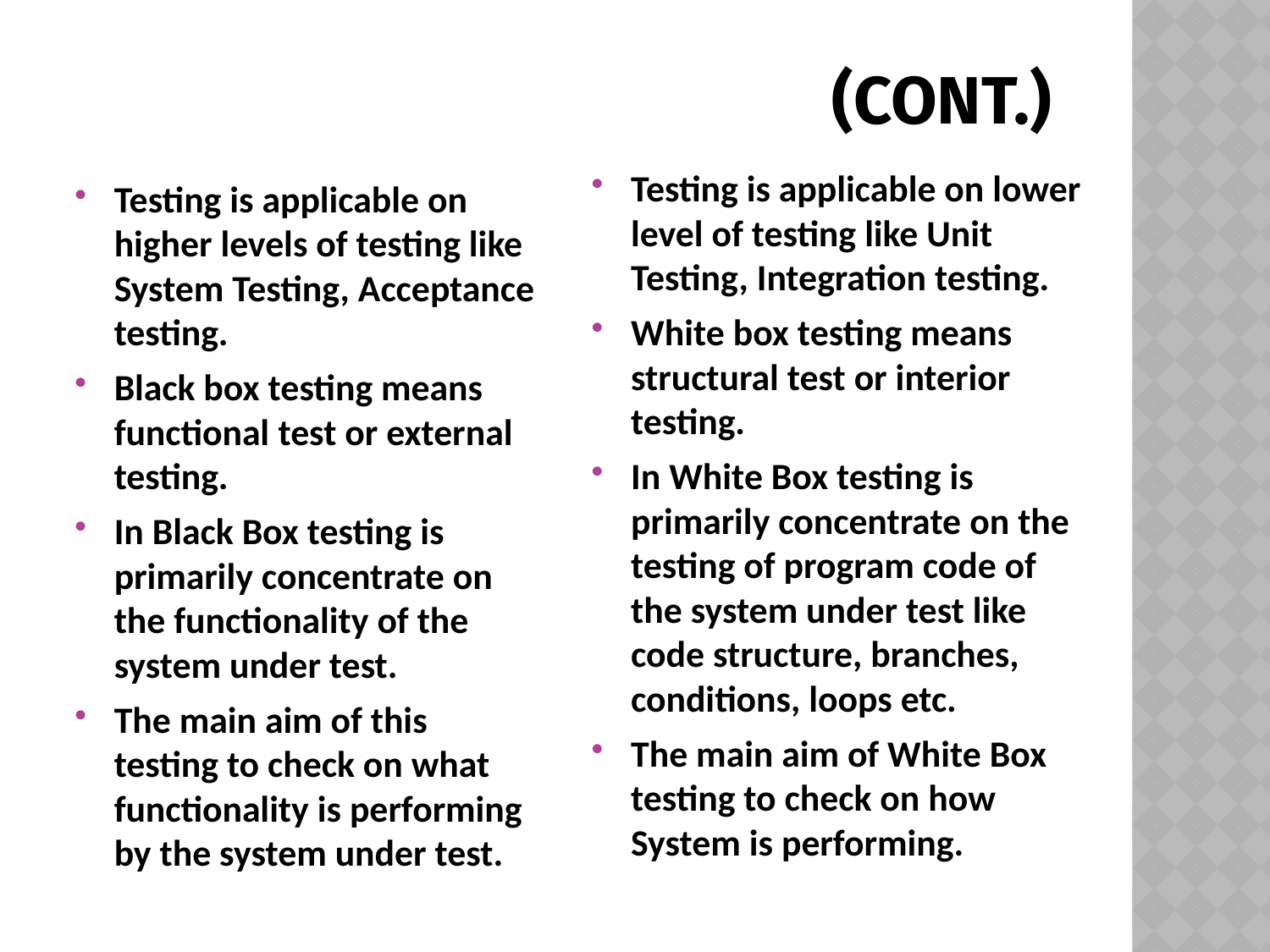

# (CONT.)
Testing is applicable on lower level of testing like Unit Testing, Integration testing.
White box testing means structural test or interior testing.
In White Box testing is primarily concentrate on the testing of program code of the system under test like code structure, branches, conditions, loops etc.
The main aim of White Box testing to check on how System is performing.
Testing is applicable on higher levels of testing like System Testing, Acceptance testing.
Black box testing means functional test or external testing.
In Black Box testing is primarily concentrate on the functionality of the system under test.
The main aim of this testing to check on what functionality is performing by the system under test.